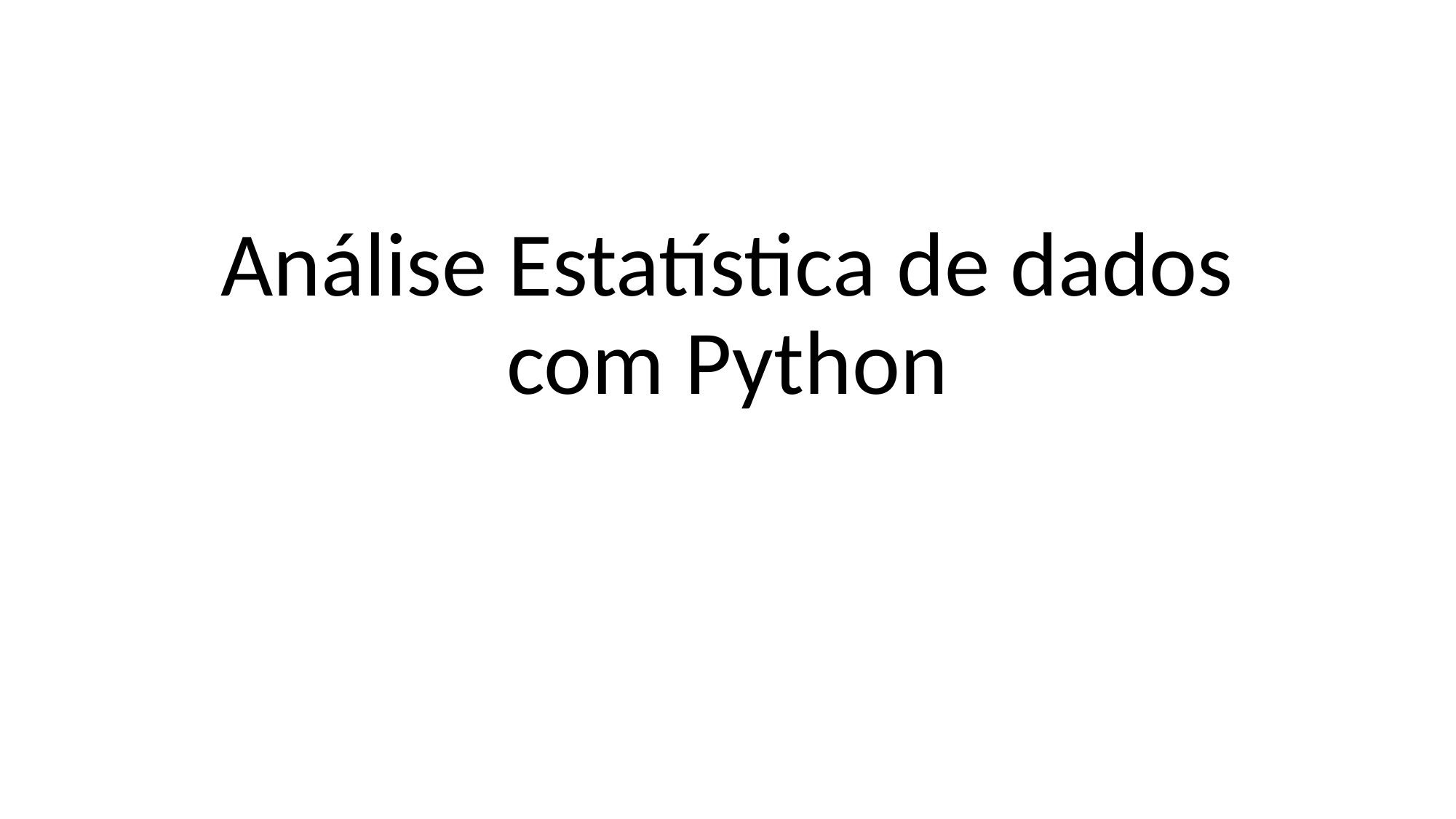

# Análise Estatística de dados com Python